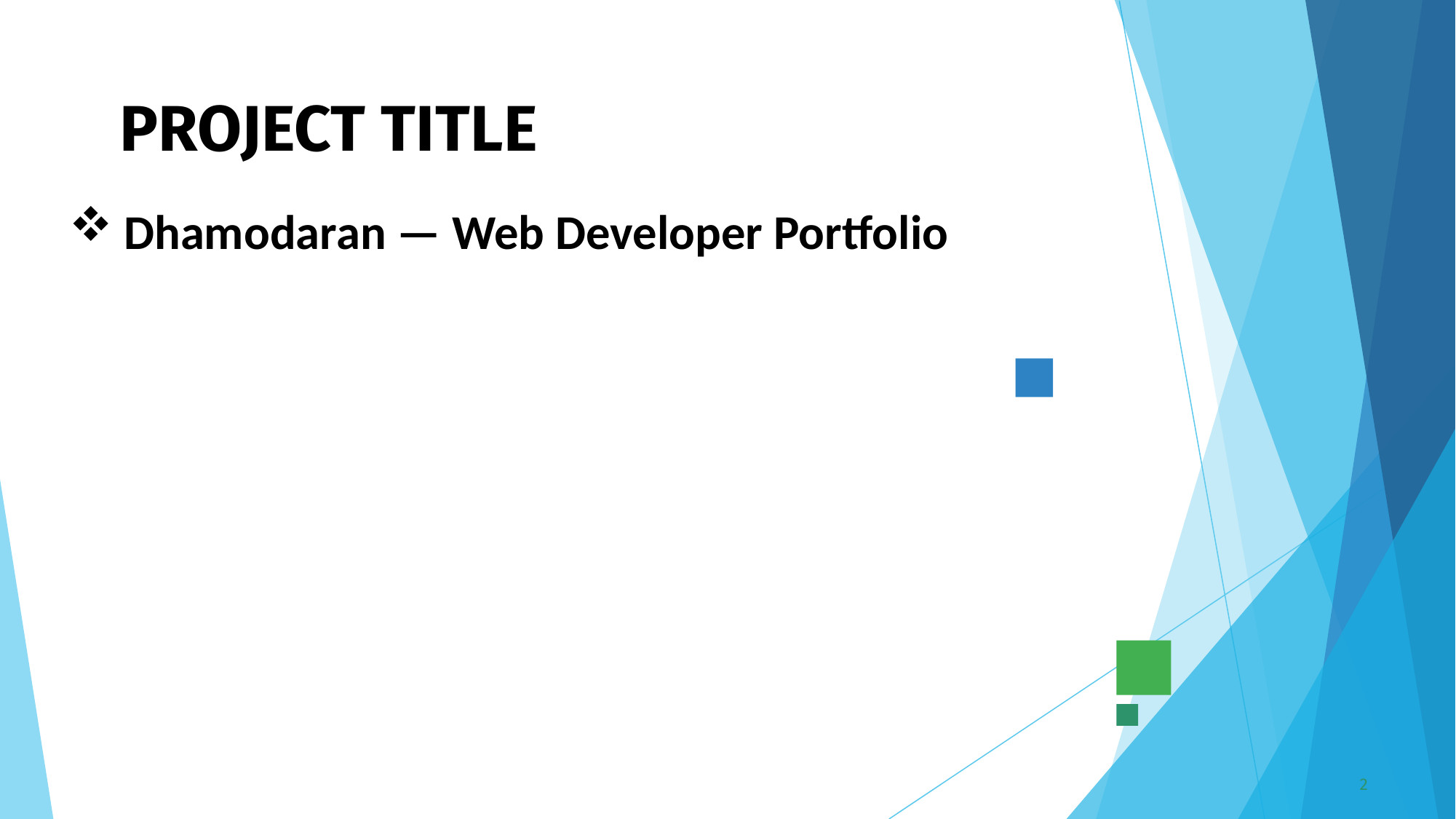

# PROJECT TITLE
Dhamodaran — Web Developer Portfolio

2